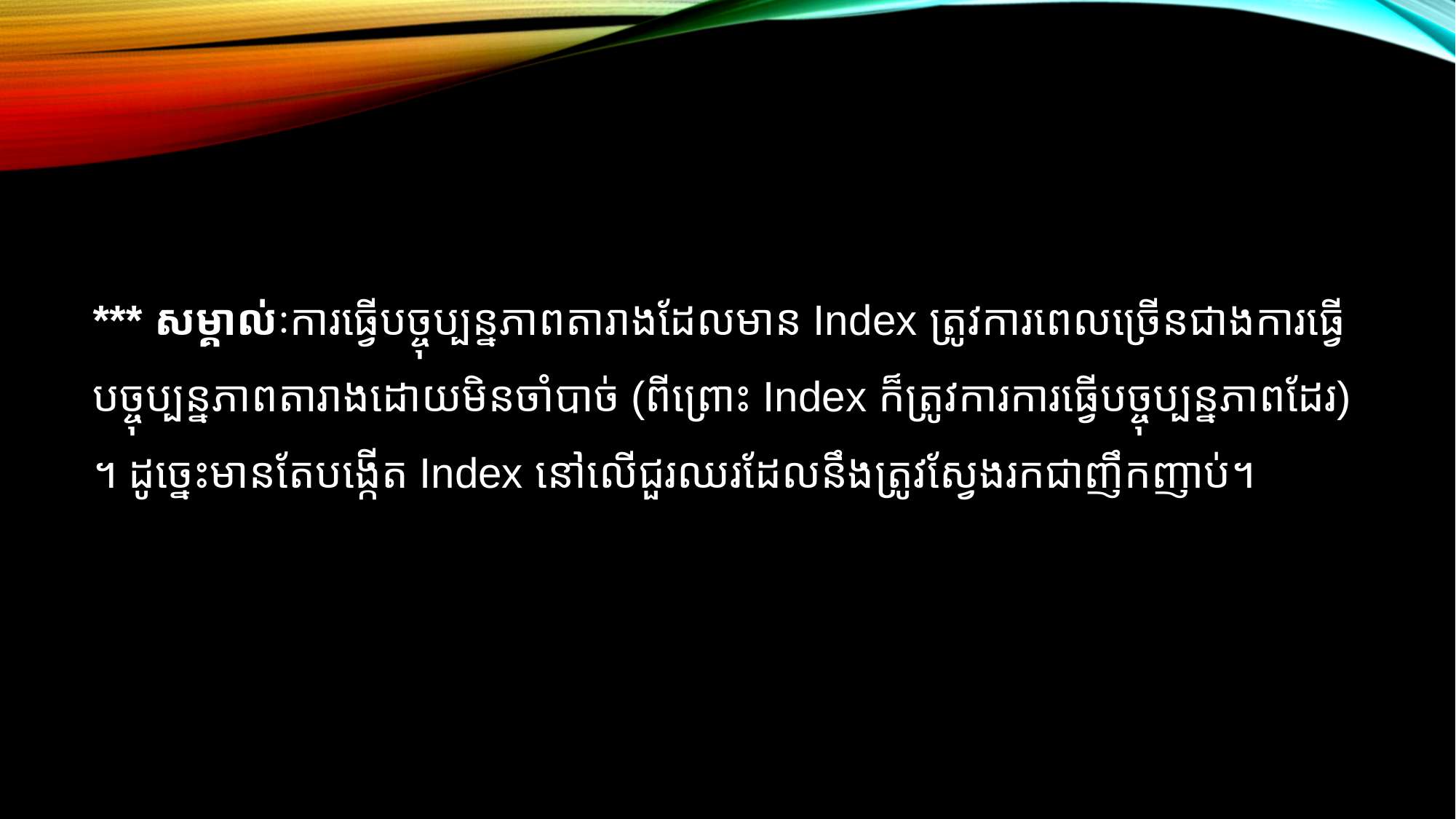

*** សម្គាល់ៈការធ្វើបច្ចុប្បន្នភាពតារាងដែលមាន Index ត្រូវការពេលច្រើនជាងការធ្វើបច្ចុប្បន្នភាពតារាងដោយមិនចាំបាច់ (ពីព្រោះ Index ក៏ត្រូវការការធ្វើបច្ចុប្បន្នភាពដែរ) ។ ដូច្នេះមានតែបង្កើត Index នៅលើជួរឈរដែលនឹងត្រូវស្វែងរកជាញឹកញាប់។